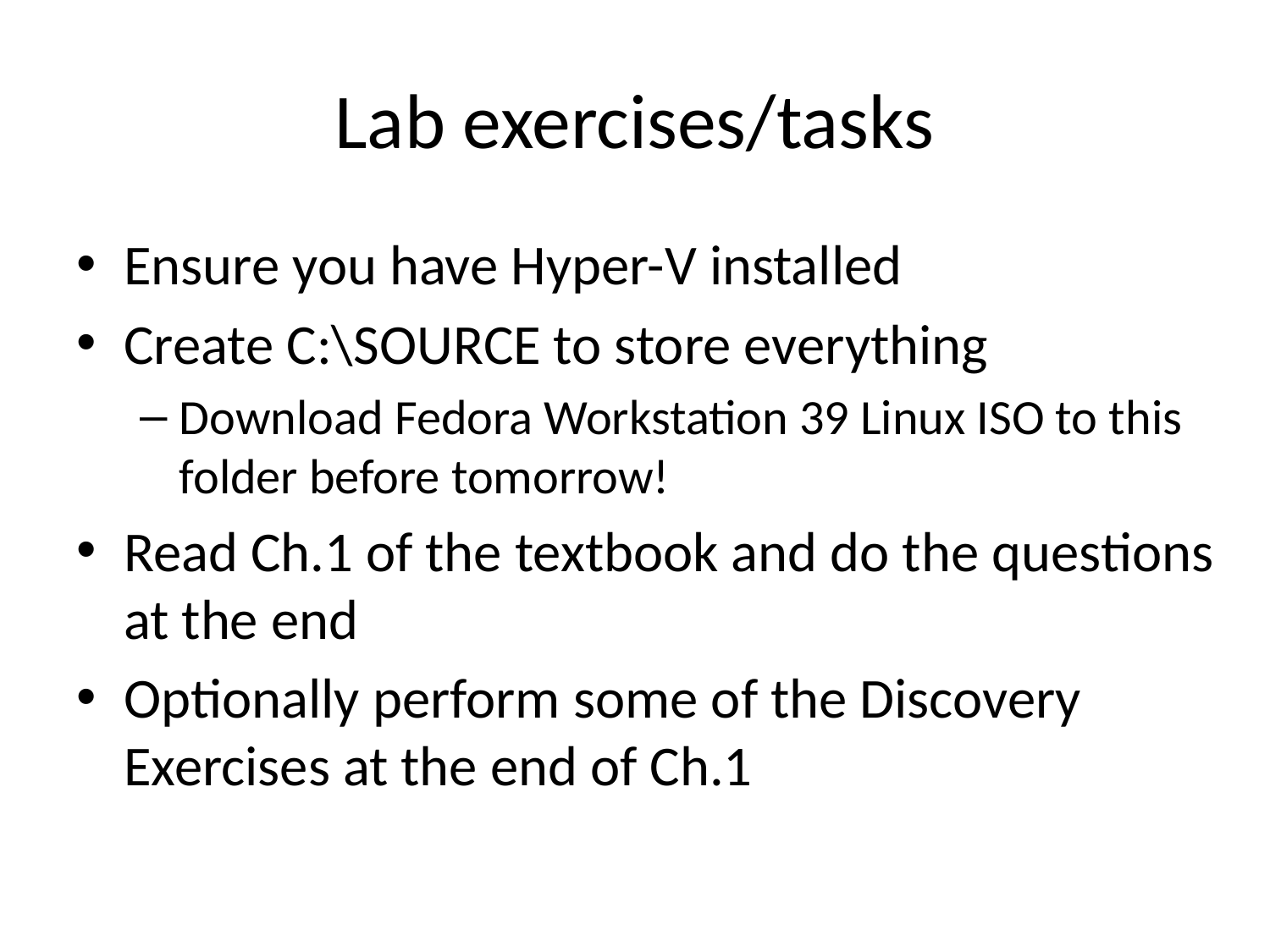

# Lab exercises/tasks
Ensure you have Hyper-V installed
Create C:\SOURCE to store everything
Download Fedora Workstation 39 Linux ISO to this folder before tomorrow!
Read Ch.1 of the textbook and do the questions at the end
Optionally perform some of the Discovery Exercises at the end of Ch.1